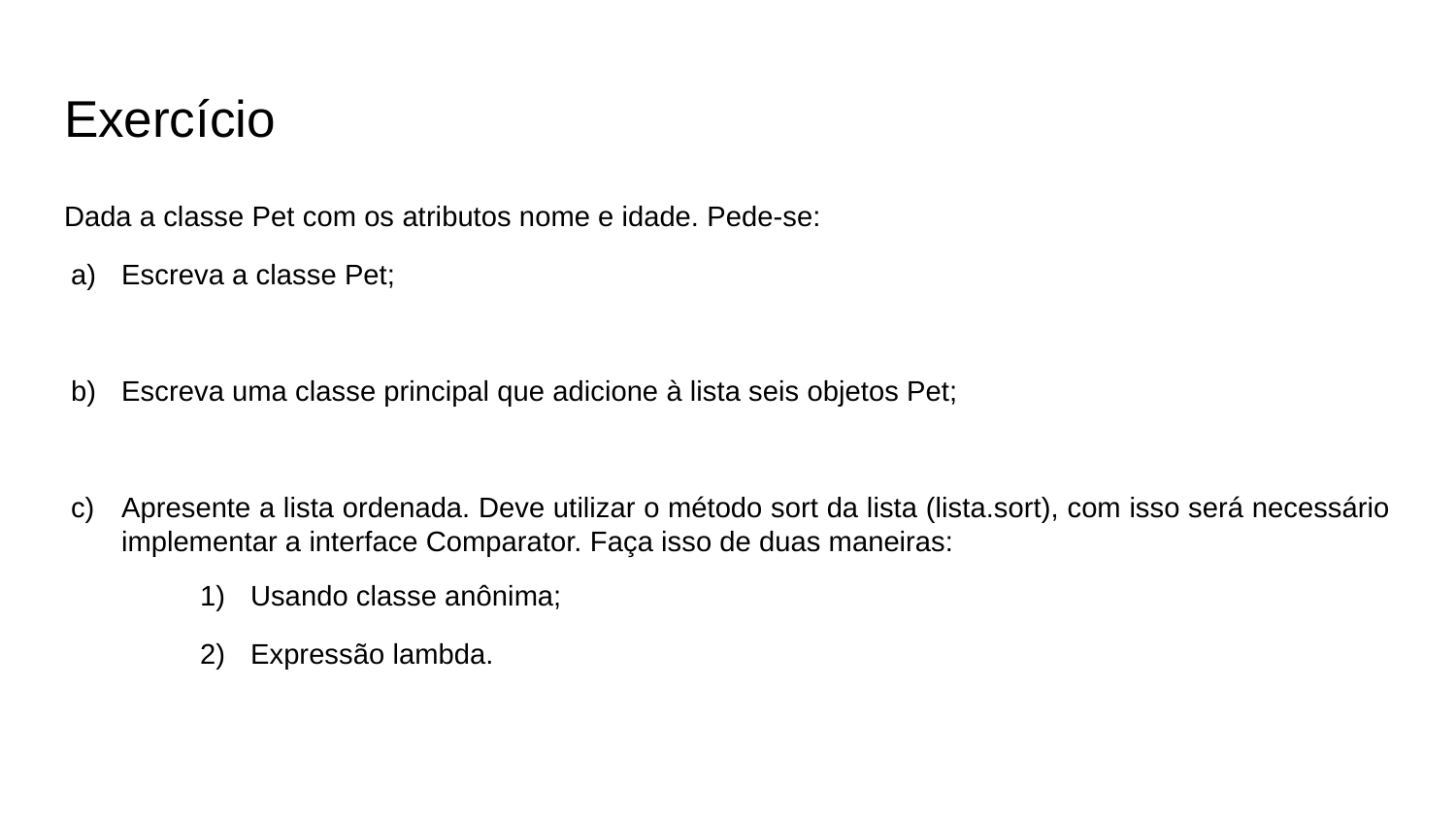

# Exercício
Dada a classe Pet com os atributos nome e idade. Pede-se:
Escreva a classe Pet;

Escreva uma classe principal que adicione à lista seis objetos Pet;

Apresente a lista ordenada. Deve utilizar o método sort da lista (lista.sort), com isso será necessário implementar a interface Comparator. Faça isso de duas maneiras:
Usando classe anônima;
Expressão lambda.